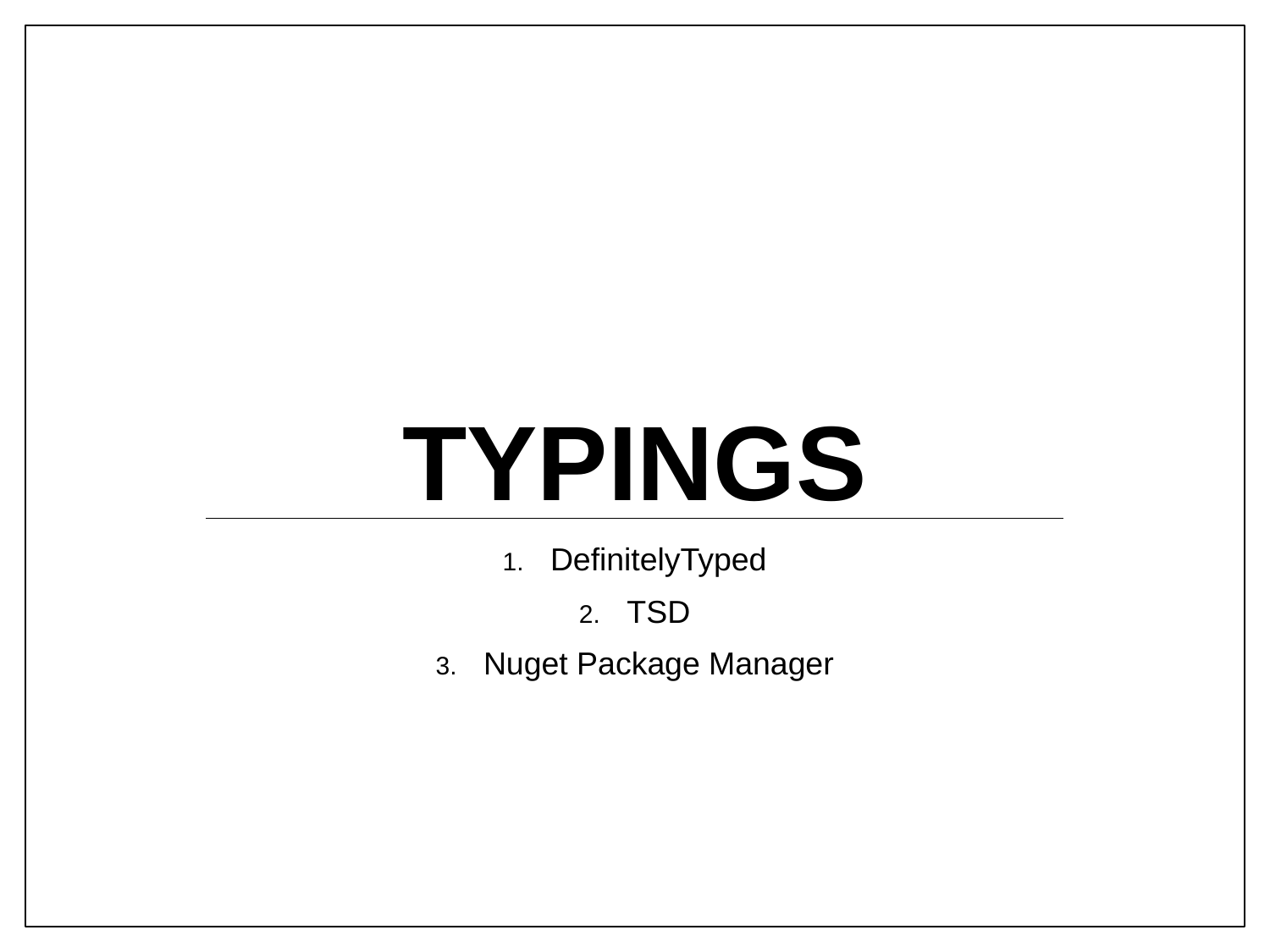

# Typings
DefinitelyTyped
TSD
Nuget Package Manager